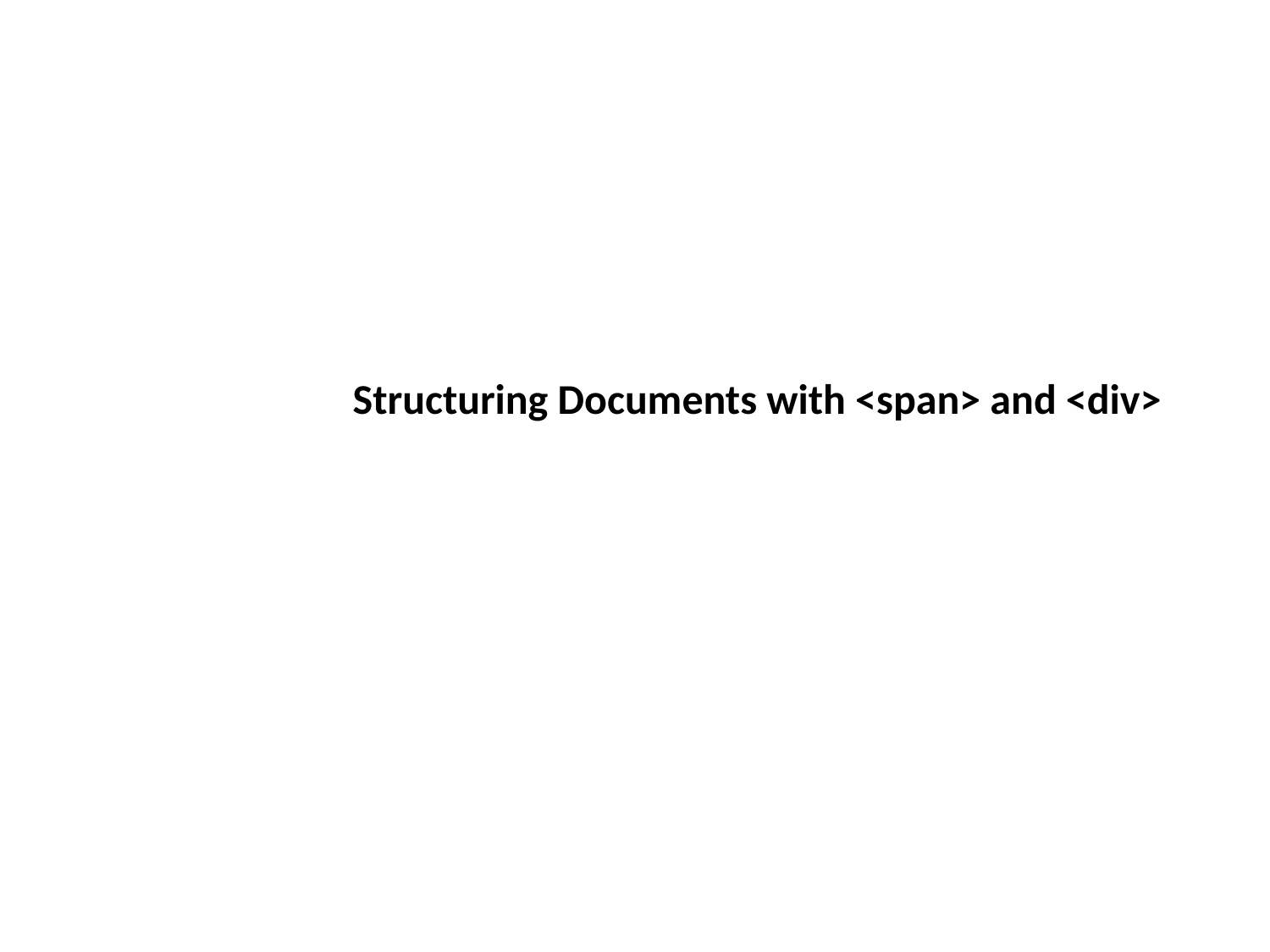

# Structuring Documents with <span> and <div>